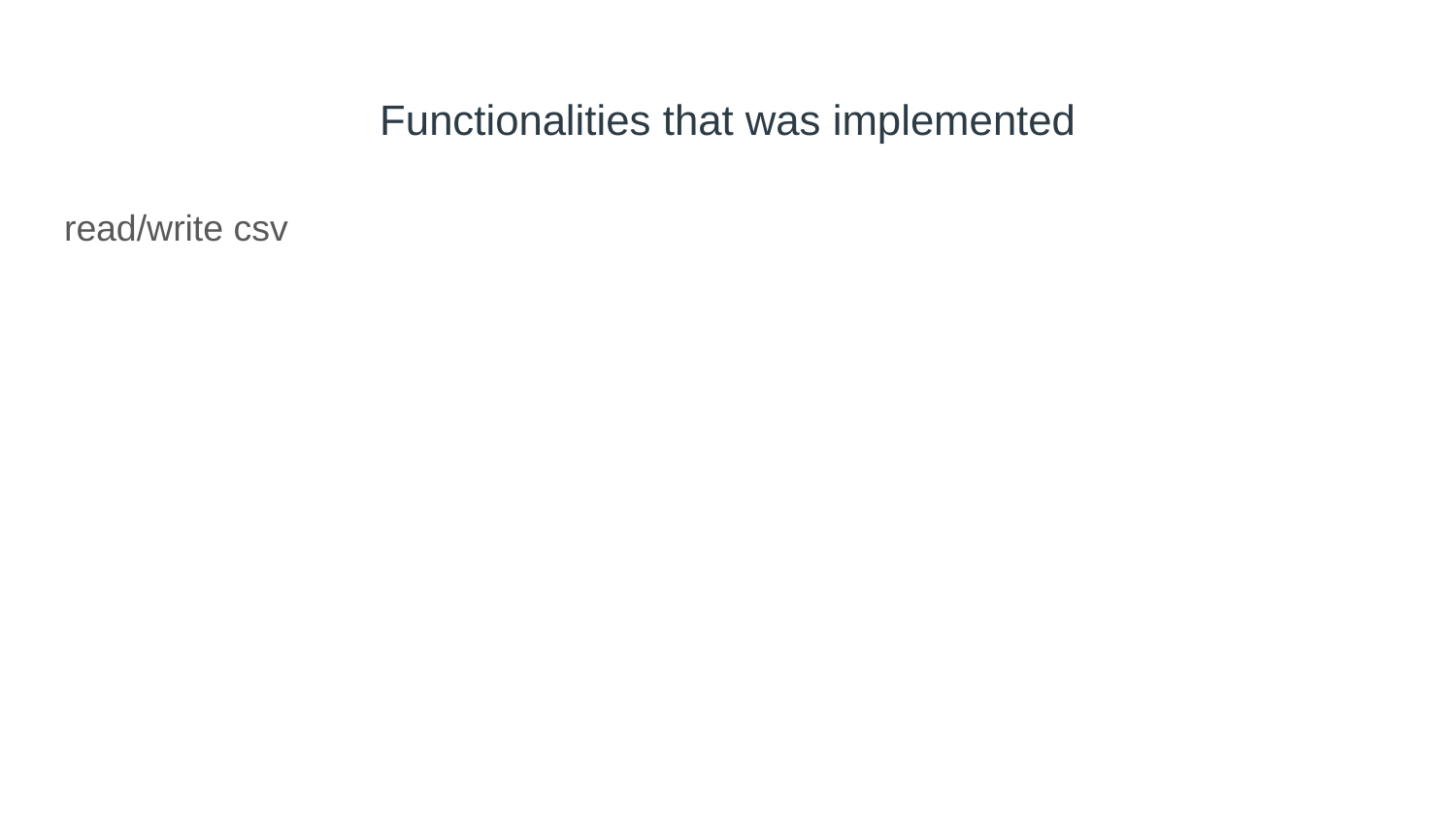

# Functionalities that was implemented

read/write csv